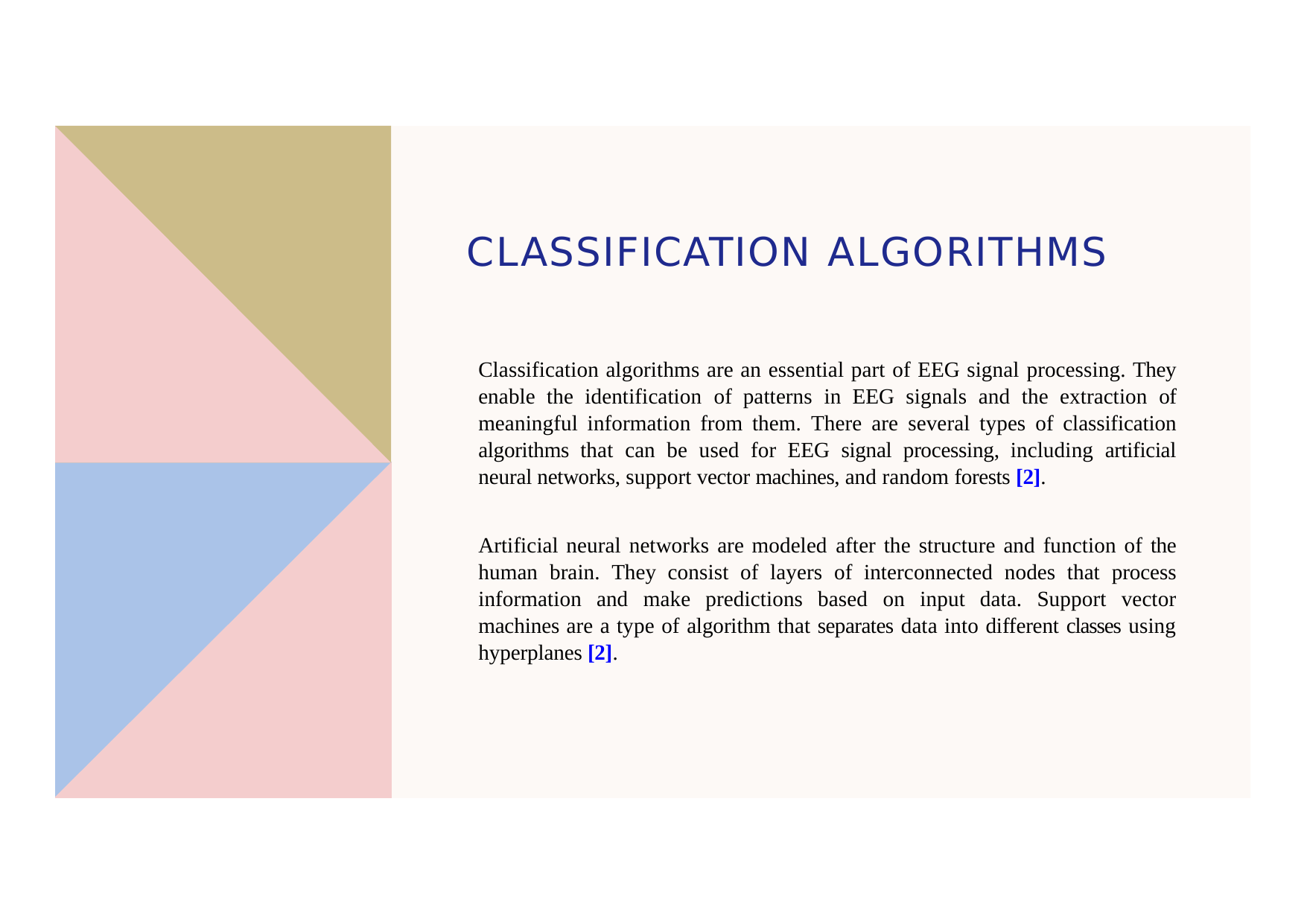

# CLASSIFICATION ALGORITHMS
Classification algorithms are an essential part of EEG signal processing. They enable the identification of patterns in EEG signals and the extraction of meaningful information from them. There are several types of classification algorithms that can be used for EEG signal processing, including artificial neural networks, support vector machines, and random forests [2].

Artificial neural networks are modeled after the structure and function of the human brain. They consist of layers of interconnected nodes that process information and make predictions based on input data. Support vector machines are a type of algorithm that separates data into different classes using hyperplanes [2].